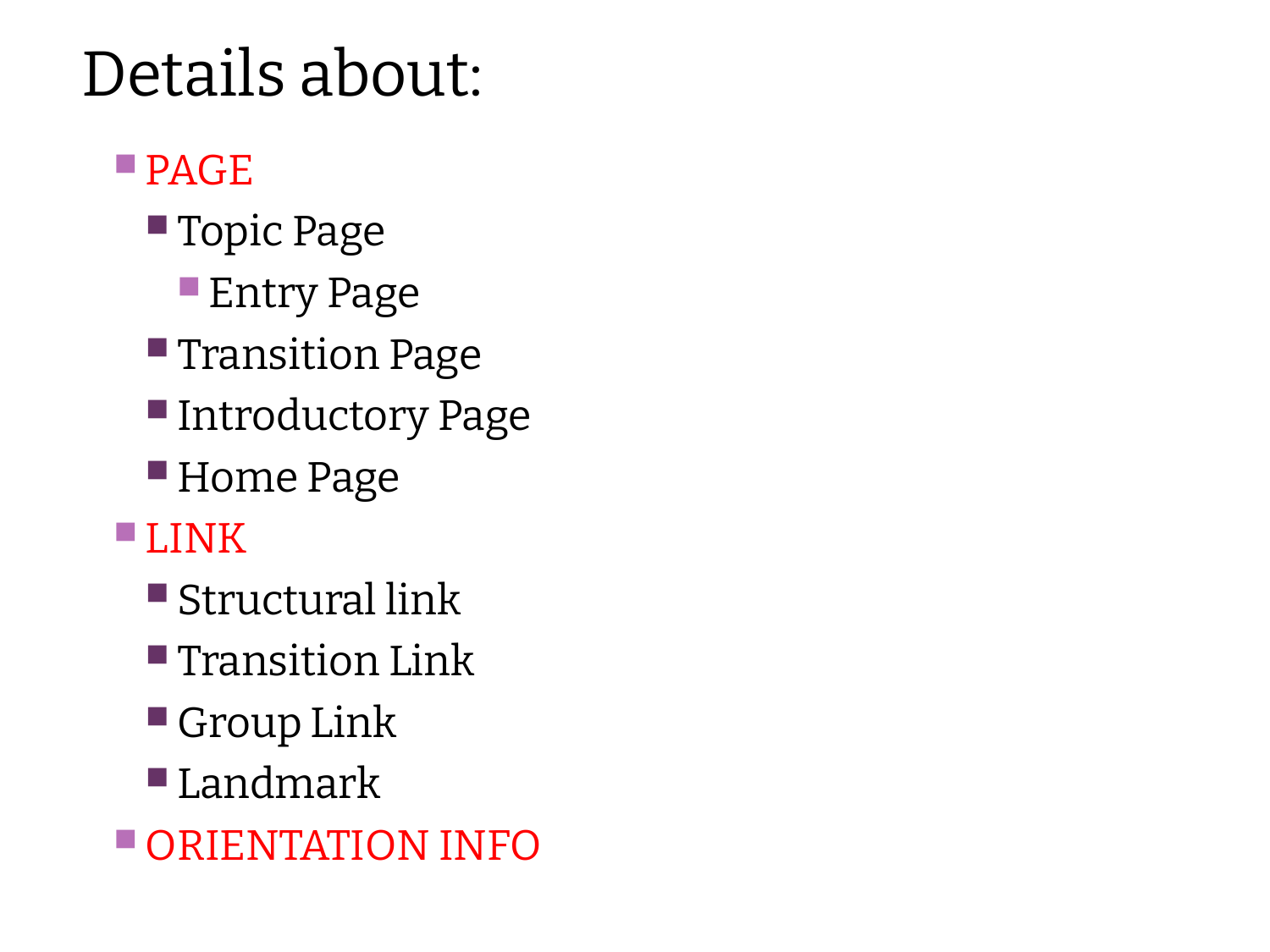

# Details about:
PAGE
Topic Page
Entry Page
Transition Page
Introductory Page
Home Page
LINK
Structural link
Transition Link
Group Link
Landmark
ORIENTATION INFO